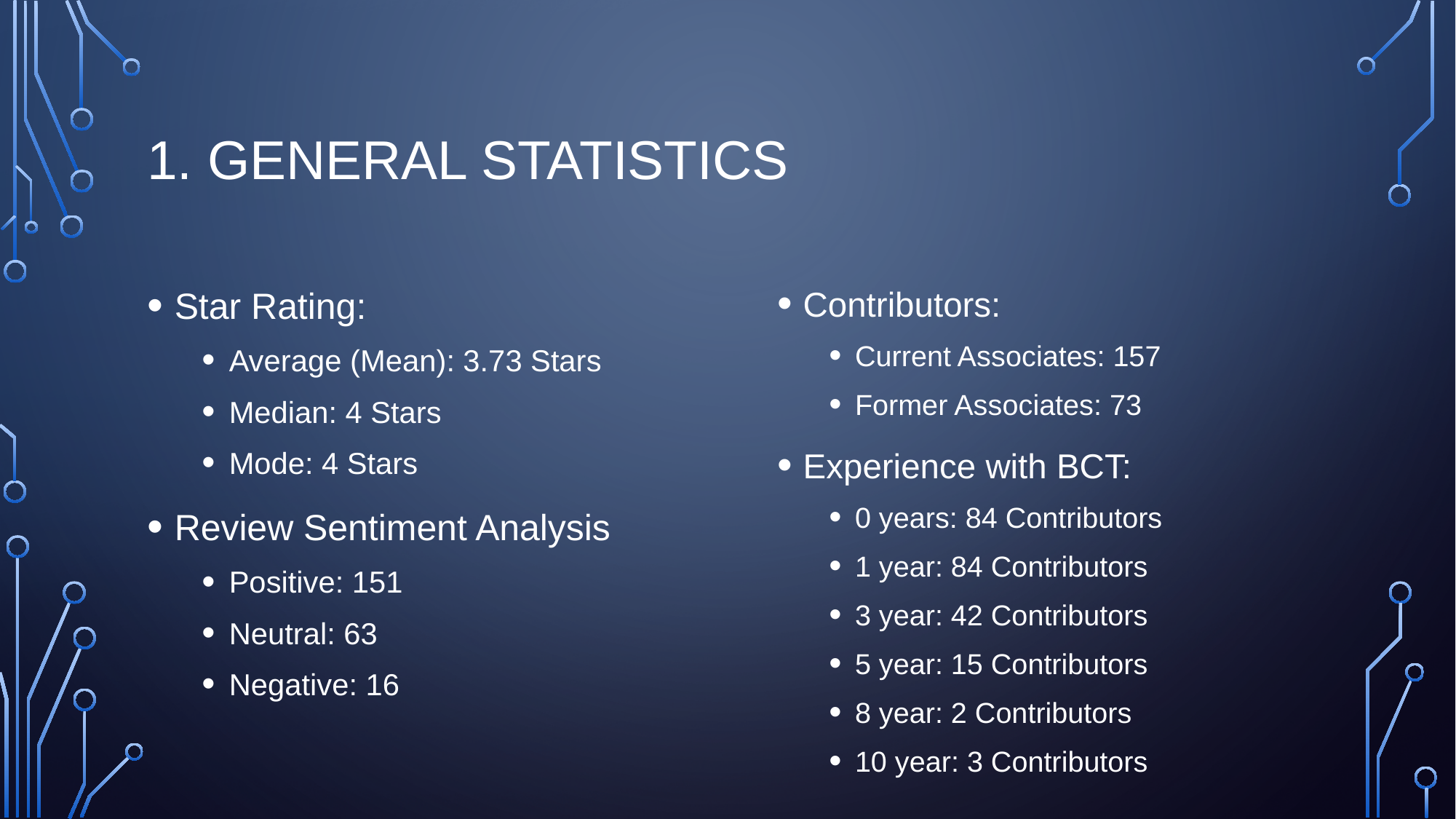

# 1. General statistics
Star Rating:
Average (Mean): 3.73 Stars
Median: 4 Stars
Mode: 4 Stars
Review Sentiment Analysis
Positive: 151
Neutral: 63
Negative: 16
Contributors:
Current Associates: 157
Former Associates: 73
Experience with BCT:
0 years: 84 Contributors
1 year: 84 Contributors
3 year: 42 Contributors
5 year: 15 Contributors
8 year: 2 Contributors
10 year: 3 Contributors